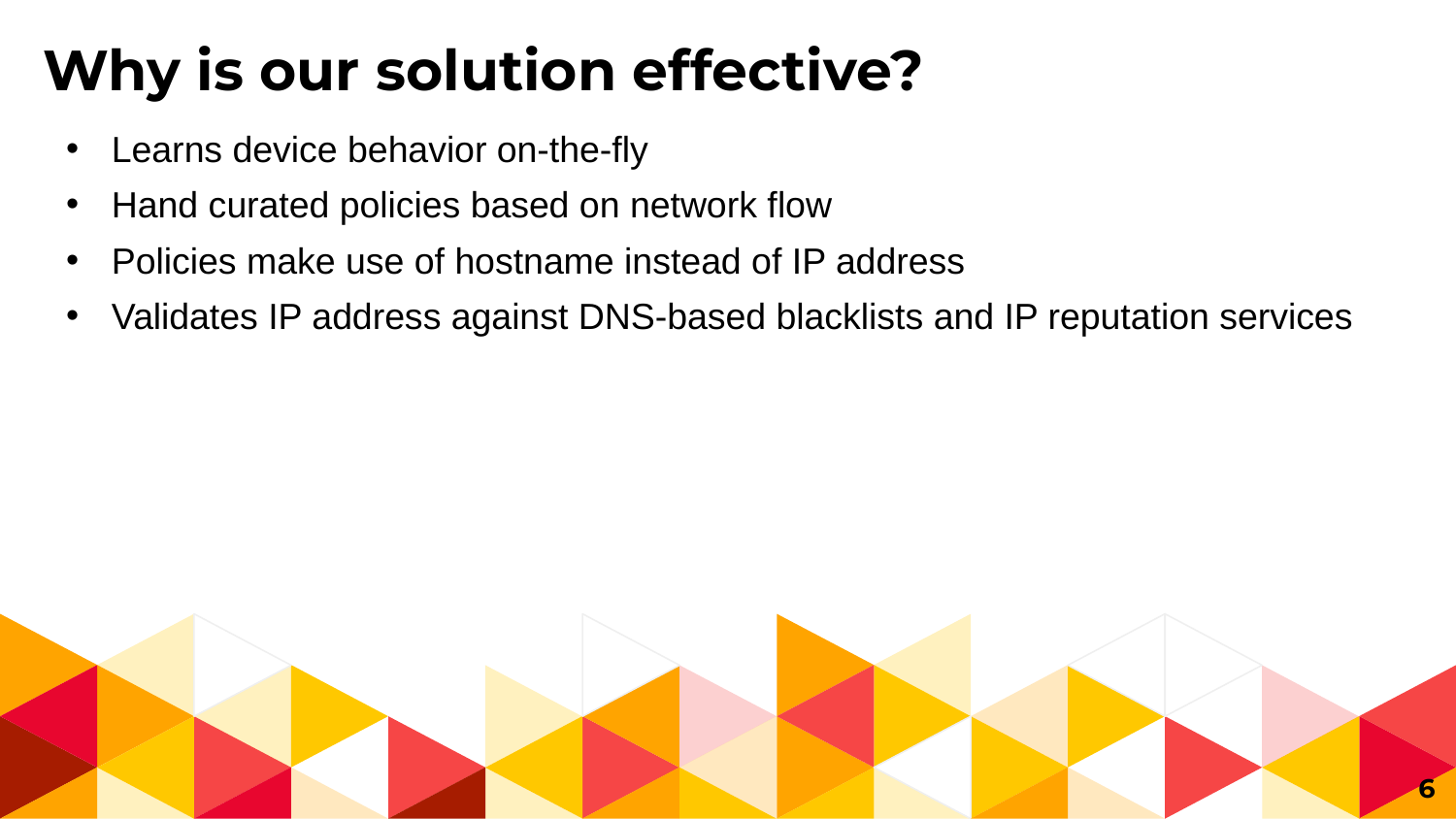

Why is our solution effective?
Learns device behavior on-the-fly
Hand curated policies based on network flow
Policies make use of hostname instead of IP address
Validates IP address against DNS-based blacklists and IP reputation services

6